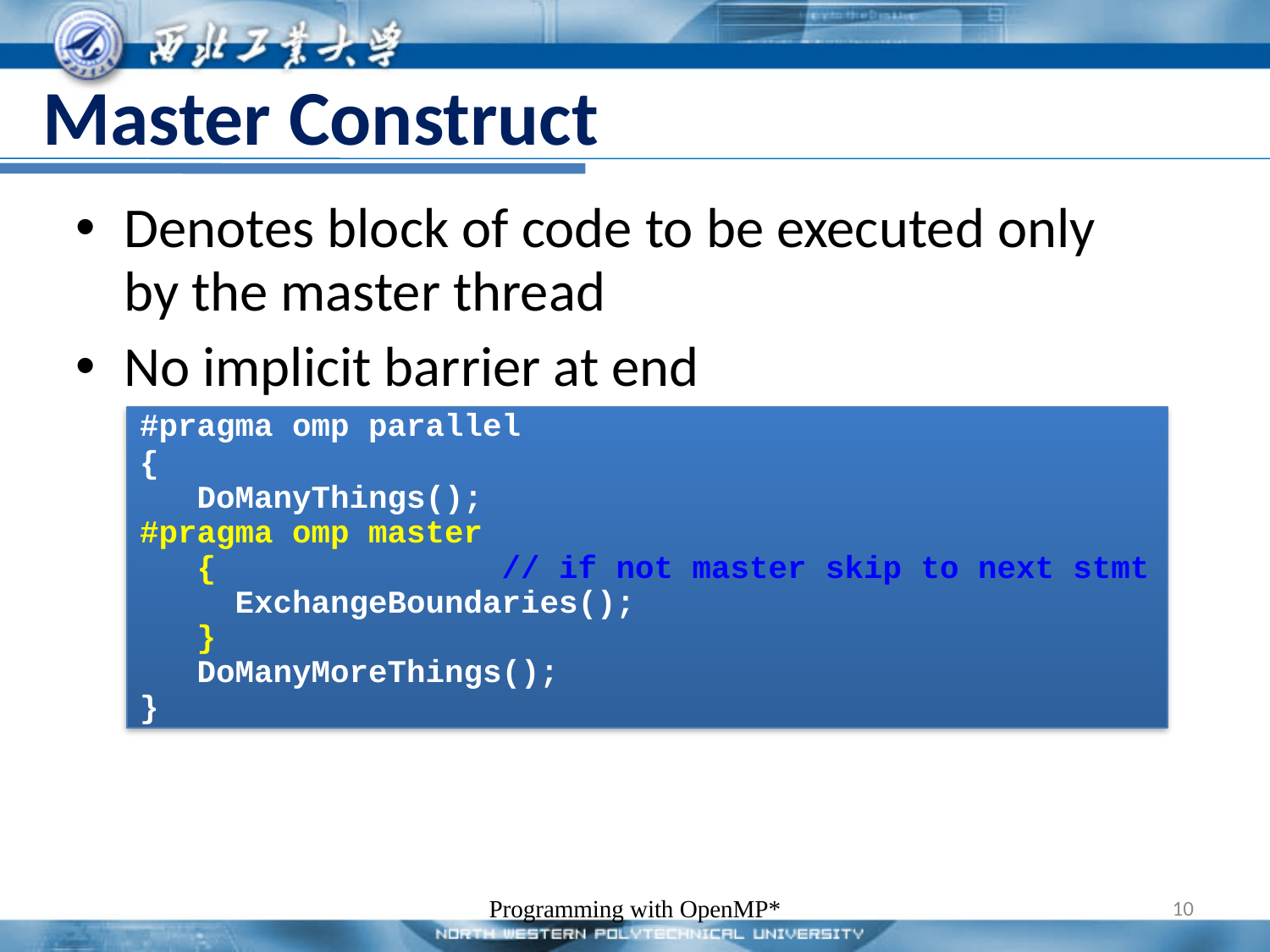

# Master Construct
Denotes block of code to be executed only by the master thread
No implicit barrier at end
#pragma omp parallel
{
   DoManyThings();
#pragma omp master
   {               // if not master skip to next stmt
     ExchangeBoundaries();
   }
   DoManyMoreThings();
}
10
Programming with OpenMP*